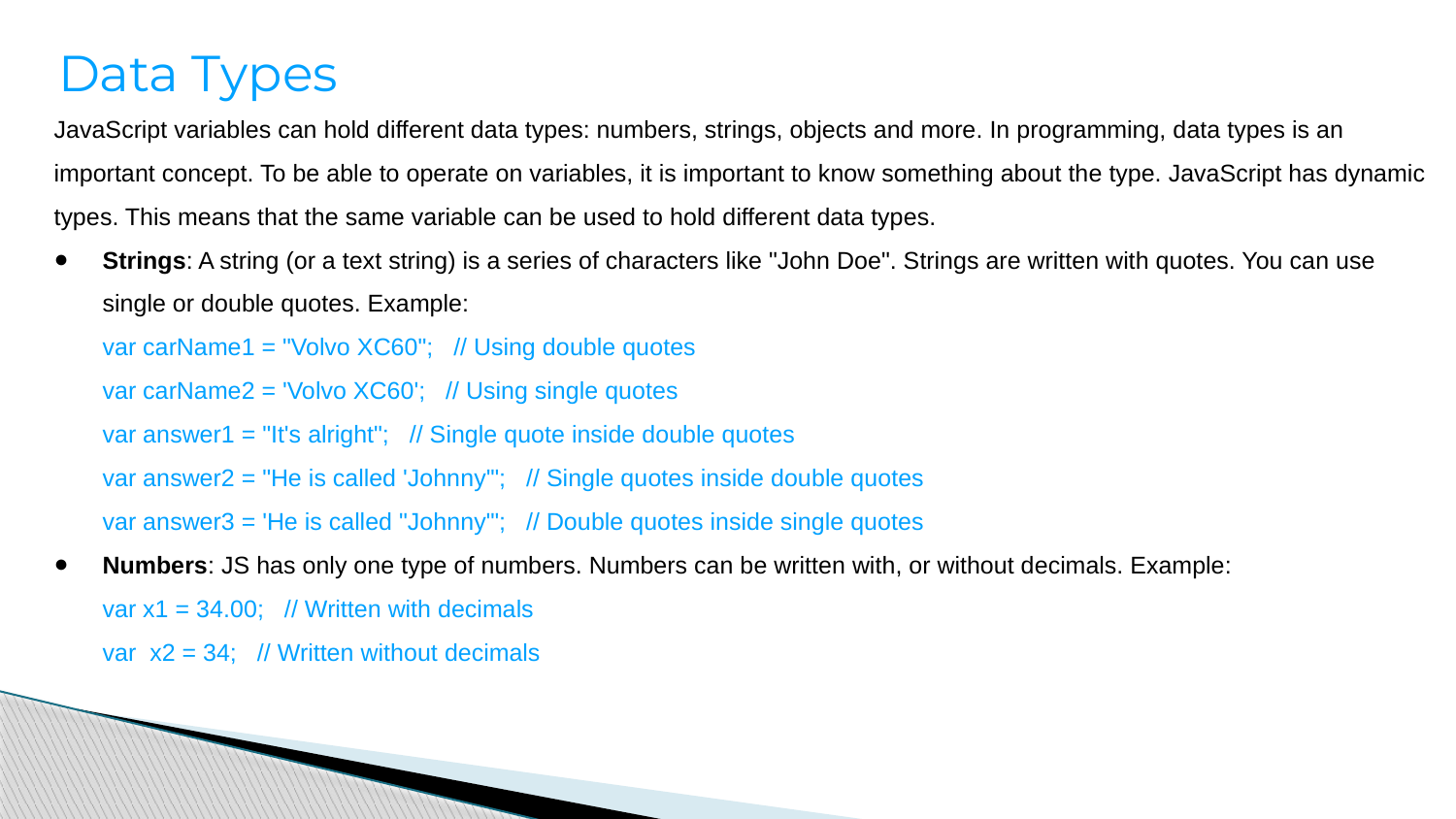

Data Types
JavaScript variables can hold different data types: numbers, strings, objects and more. In programming, data types is an important concept. To be able to operate on variables, it is important to know something about the type. JavaScript has dynamic types. This means that the same variable can be used to hold different data types.
Strings: A string (or a text string) is a series of characters like "John Doe". Strings are written with quotes. You can use single or double quotes. Example:
var carName1 = "Volvo XC60";   // Using double quotes
var carName2 = 'Volvo XC60';   // Using single quotes
var answer1 = "It's alright";   // Single quote inside double quotes
var answer2 = "He is called 'Johnny'";   // Single quotes inside double quotes
var answer3 = 'He is called "Johnny"';   // Double quotes inside single quotes
Numbers: JS has only one type of numbers. Numbers can be written with, or without decimals. Example:
var x1 = 34.00;   // Written with decimals
var  x2 = 34;   // Written without decimals